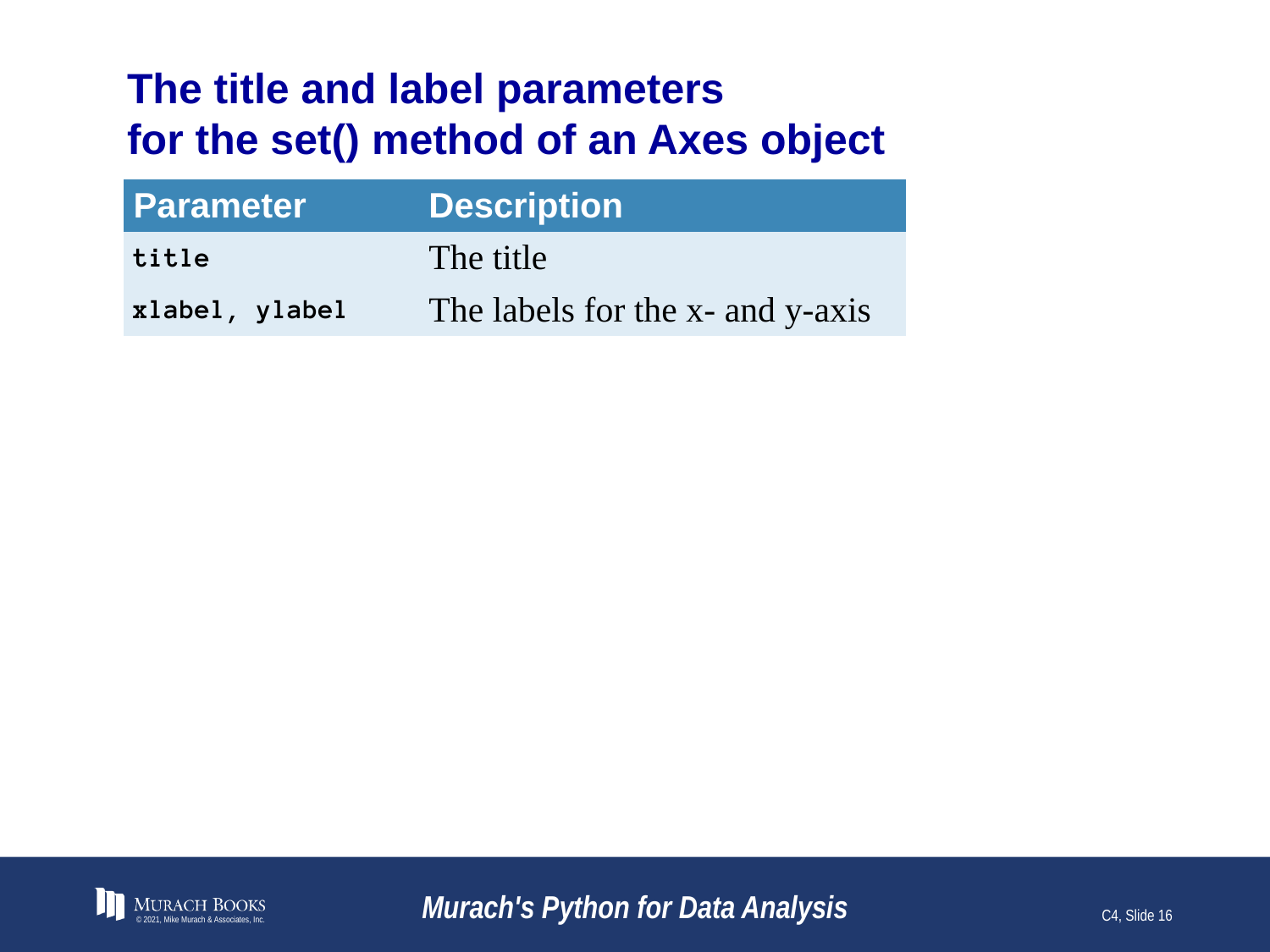

# The title and label parameters for the set() method of an Axes object
| Parameter | Description |
| --- | --- |
| title | The title |
| xlabel, ylabel | The labels for the x- and y-axis |
© 2021, Mike Murach & Associates, Inc.
Murach's Python for Data Analysis

C4, Slide 16